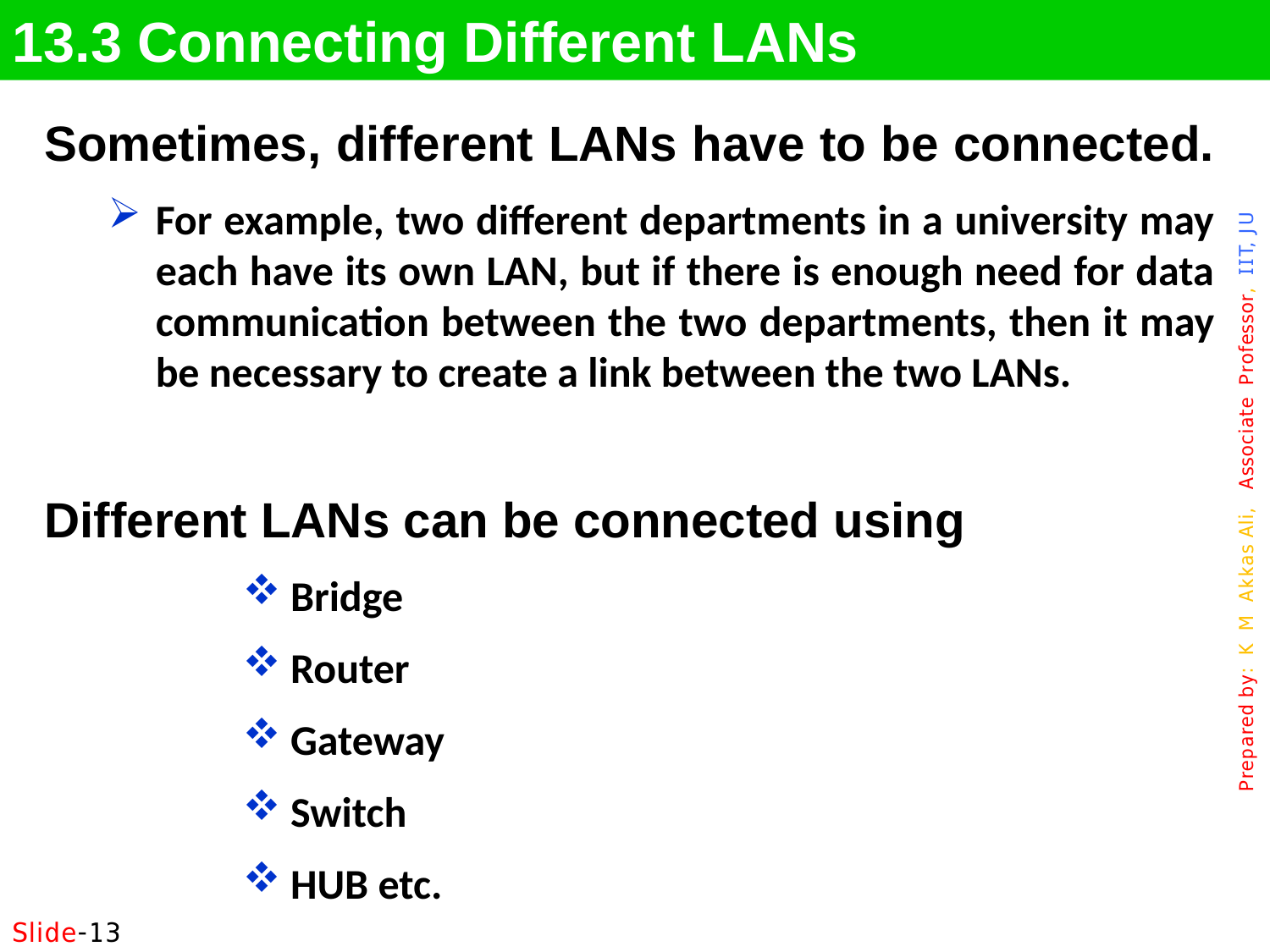

13.3 Connecting Different LANs
Sometimes, different LANs have to be connected.
For example, two different departments in a university may each have its own LAN, but if there is enough need for data communication between the two departments, then it may be necessary to create a link between the two LANs.

Different LANs can be connected using
Bridge
Router
Gateway
Switch
HUB etc.

Slide-13